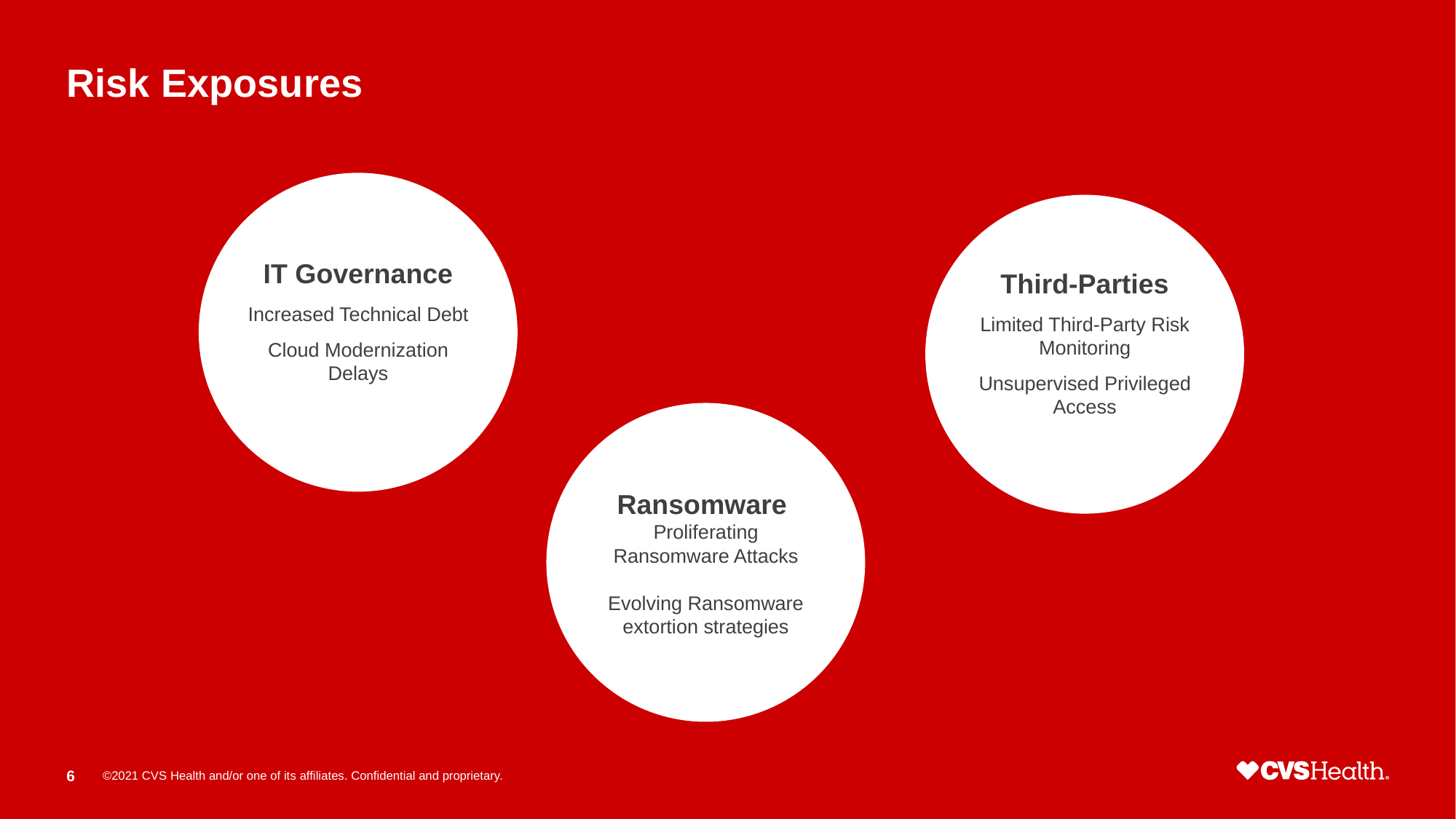

# Risk Exposures
IT Governance
Increased Technical Debt
Cloud Modernization Delays
Third-Parties
Limited Third-Party Risk Monitoring
Unsupervised Privileged Access
Ransomware
Proliferating Ransomware Attacks

Evolving Ransomware extortion strategies